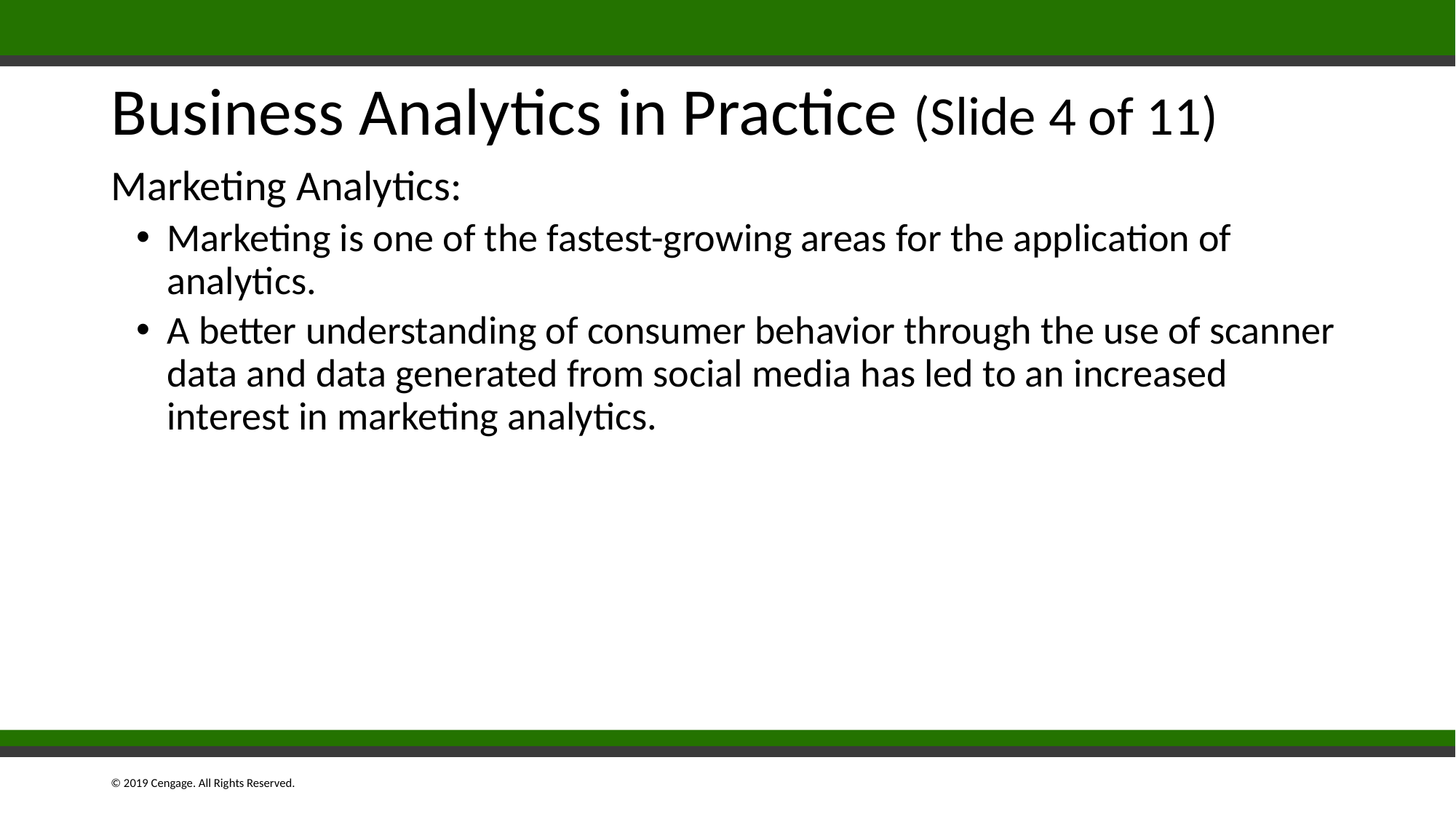

# Business Analytics in Practice (Slide 4 of 11)
Marketing Analytics:
Marketing is one of the fastest-growing areas for the application of analytics.
A better understanding of consumer behavior through the use of scanner data and data generated from social media has led to an increased interest in marketing analytics.